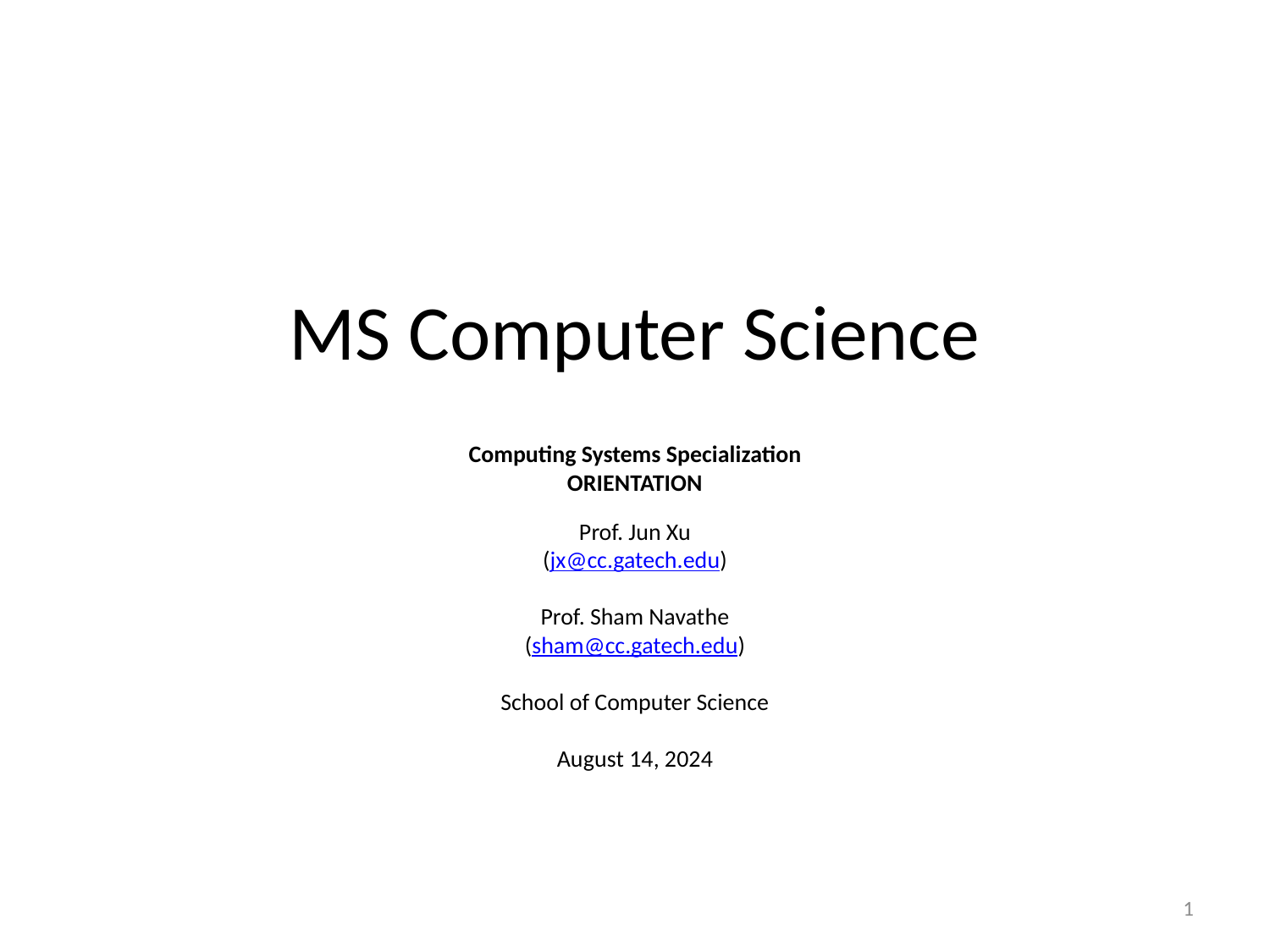

# MS Computer Science

Computing Systems Specialization
ORIENTATION

Prof. Jun Xu
(jx@cc.gatech.edu)

Prof. Sham Navathe
(sham@cc.gatech.edu)

School of Computer Science

August 14, 2024
1